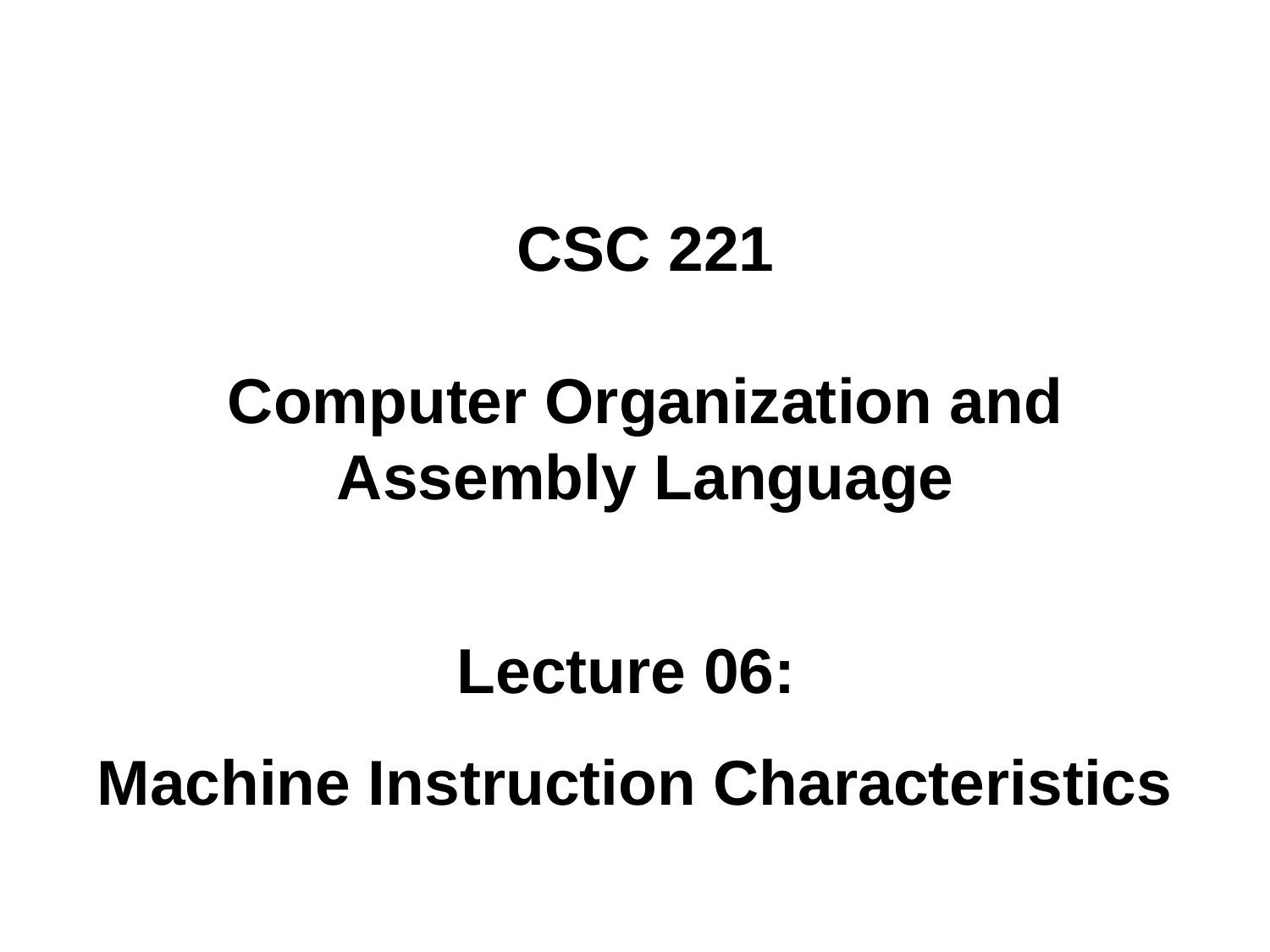

# CSC 221 Computer Organization and Assembly Language
Lecture 06:
Machine Instruction Characteristics